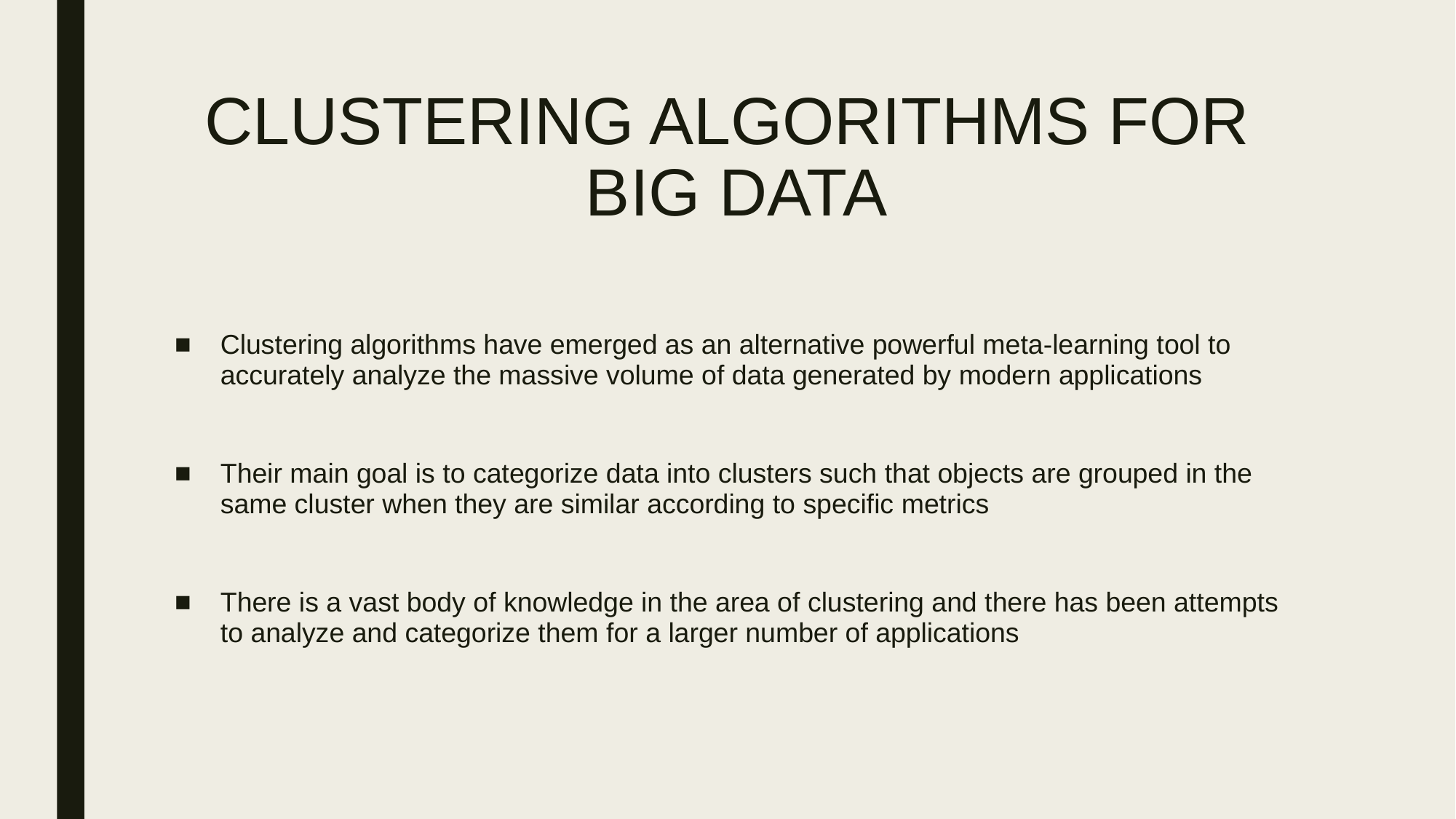

# CLUSTERING ALGORITHMS FOR BIG DATA

Clustering algorithms have emerged as an alternative powerful meta-learning tool to accurately analyze the massive volume of data generated by modern applications

Their main goal is to categorize data into clusters such that objects are grouped in the same cluster when they are similar according to specific metrics

There is a vast body of knowledge in the area of clustering and there has been attempts to analyze and categorize them for a larger number of applications